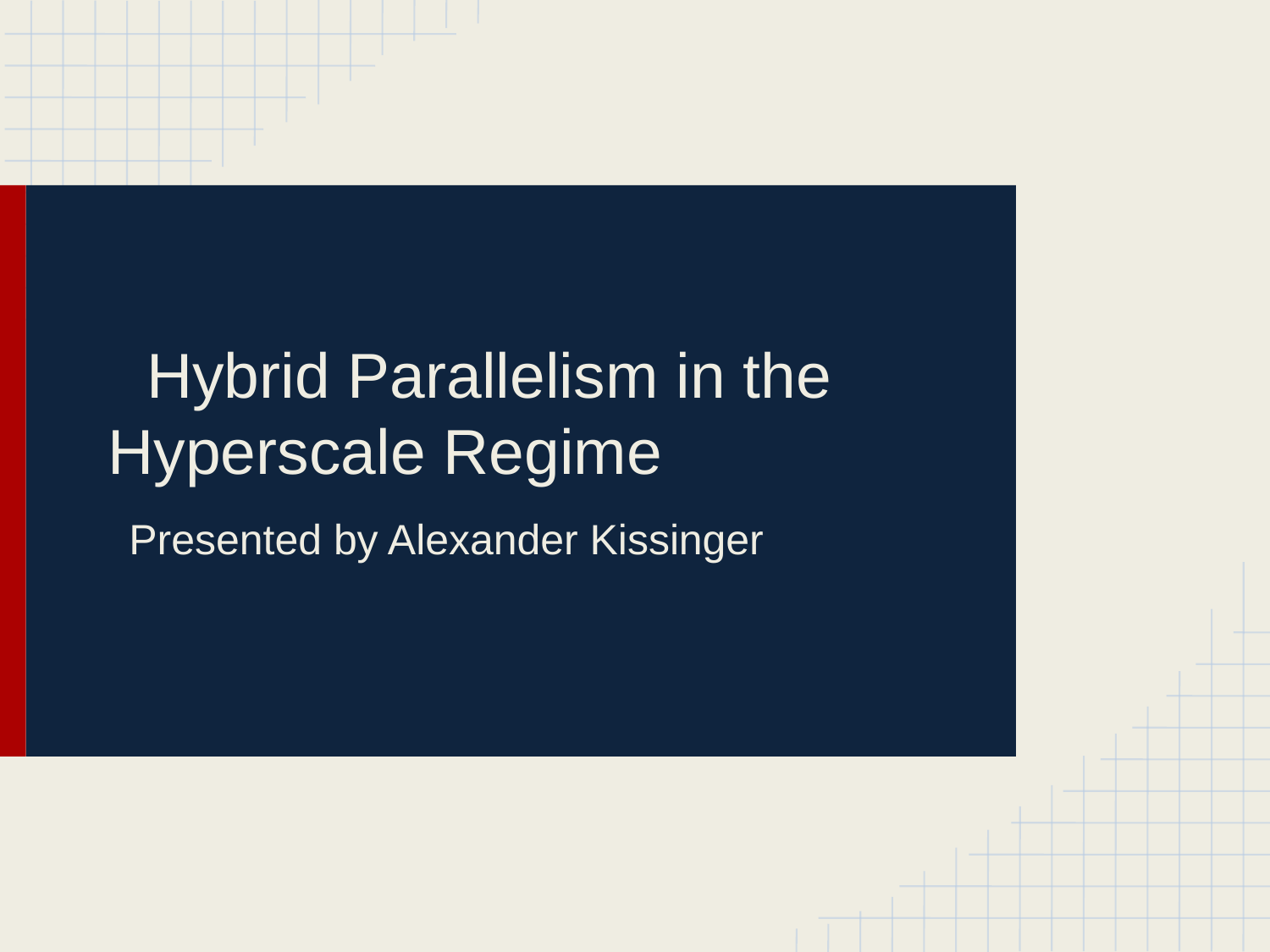

# Hybrid Parallelism in the Hyperscale Regime
Presented by Alexander Kissinger